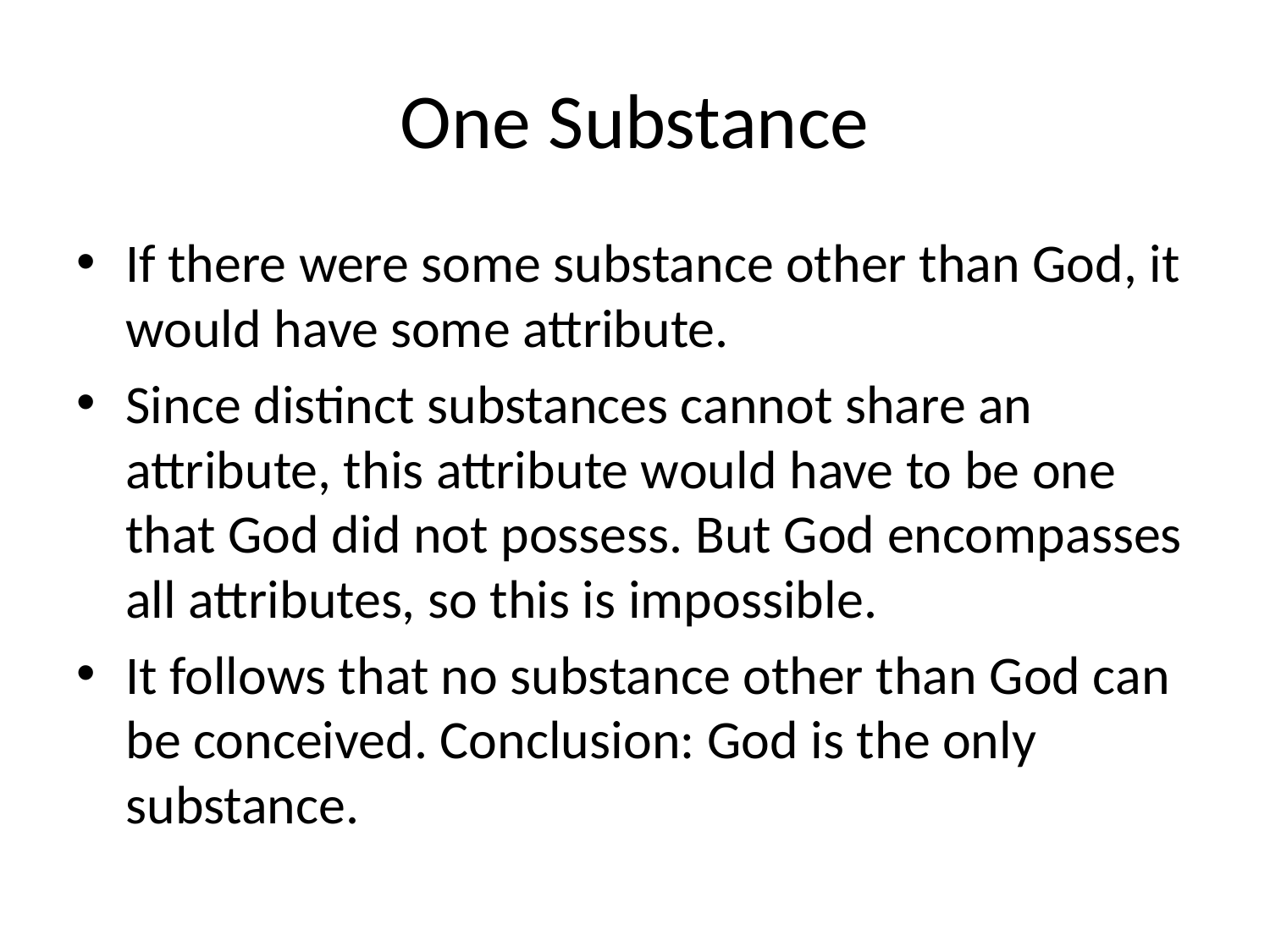

# One Substance
If there were some substance other than God, it would have some attribute.
Since distinct substances cannot share an attribute, this attribute would have to be one that God did not possess. But God encompasses all attributes, so this is impossible.
It follows that no substance other than God can be conceived. Conclusion: God is the only substance.